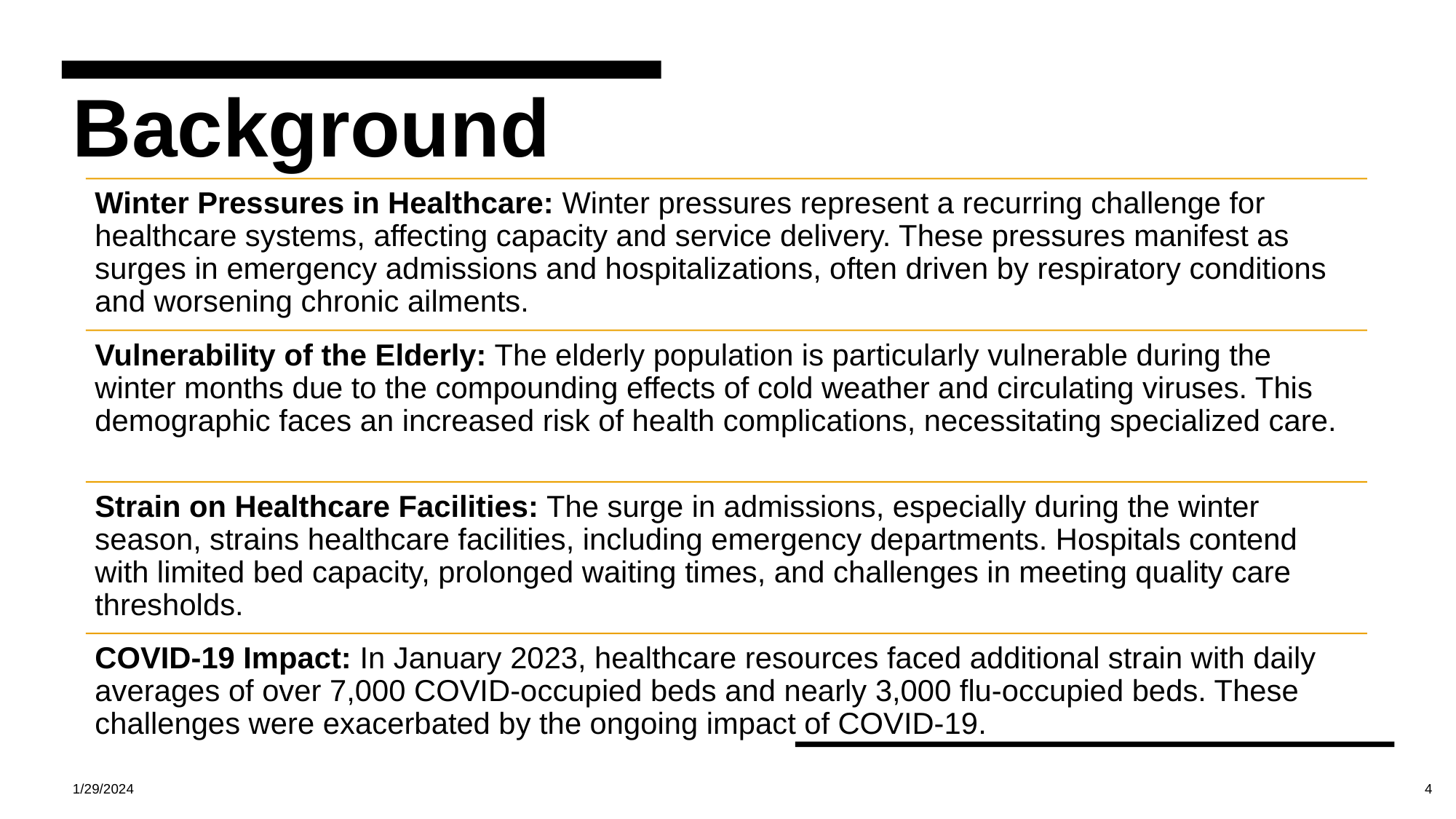

Background
Winter Pressures in Healthcare: Winter pressures represent a recurring challenge for healthcare systems, affecting capacity and service delivery. These pressures manifest as surges in emergency admissions and hospitalizations, often driven by respiratory conditions and worsening chronic ailments.
Vulnerability of the Elderly: The elderly population is particularly vulnerable during the winter months due to the compounding effects of cold weather and circulating viruses. This demographic faces an increased risk of health complications, necessitating specialized care.
Strain on Healthcare Facilities: The surge in admissions, especially during the winter season, strains healthcare facilities, including emergency departments. Hospitals contend with limited bed capacity, prolonged waiting times, and challenges in meeting quality care thresholds.
COVID-19 Impact: In January 2023, healthcare resources faced additional strain with daily averages of over 7,000 COVID-occupied beds and nearly 3,000 flu-occupied beds. These challenges were exacerbated by the ongoing impact of COVID-19.

1/29/2024
4